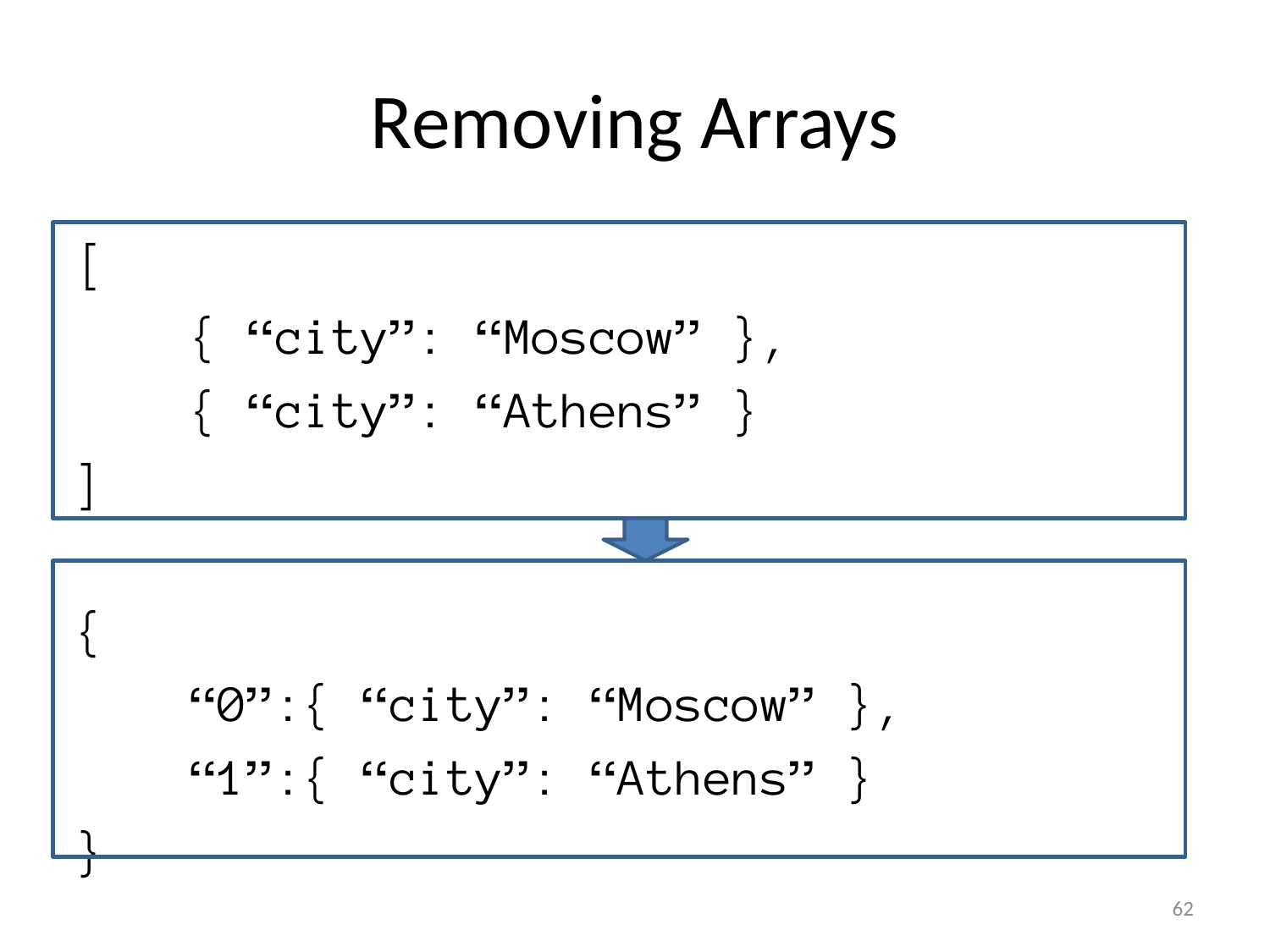

# Removing Arrays

[
    { “city”: “Moscow” },
    { “city”: “Athens” }
]

{
    “0”:{ “city”: “Moscow” },
    “1”:{ “city”: “Athens” }
}

62